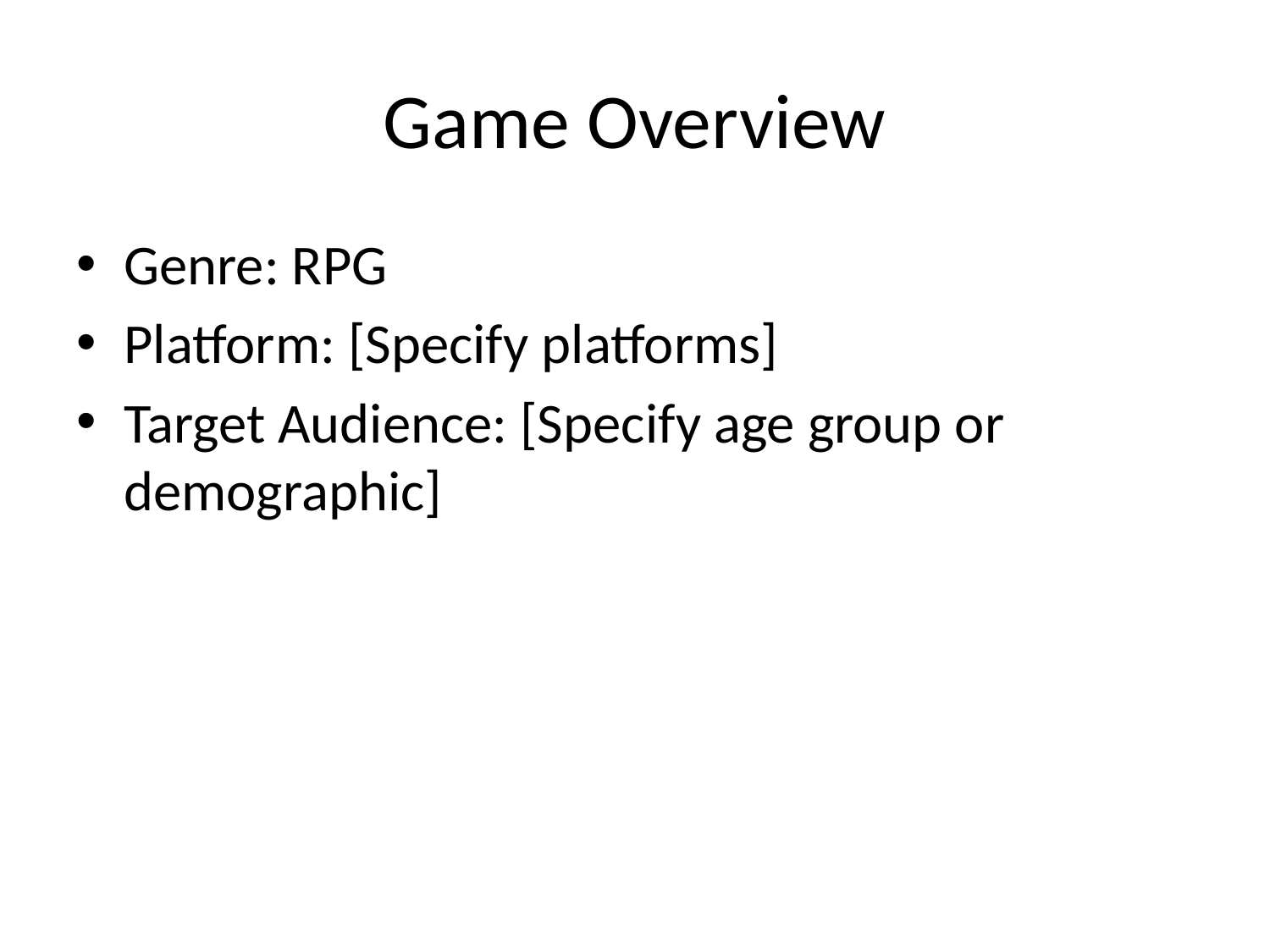

# Game Overview
Genre: RPG
Platform: [Specify platforms]
Target Audience: [Specify age group or demographic]